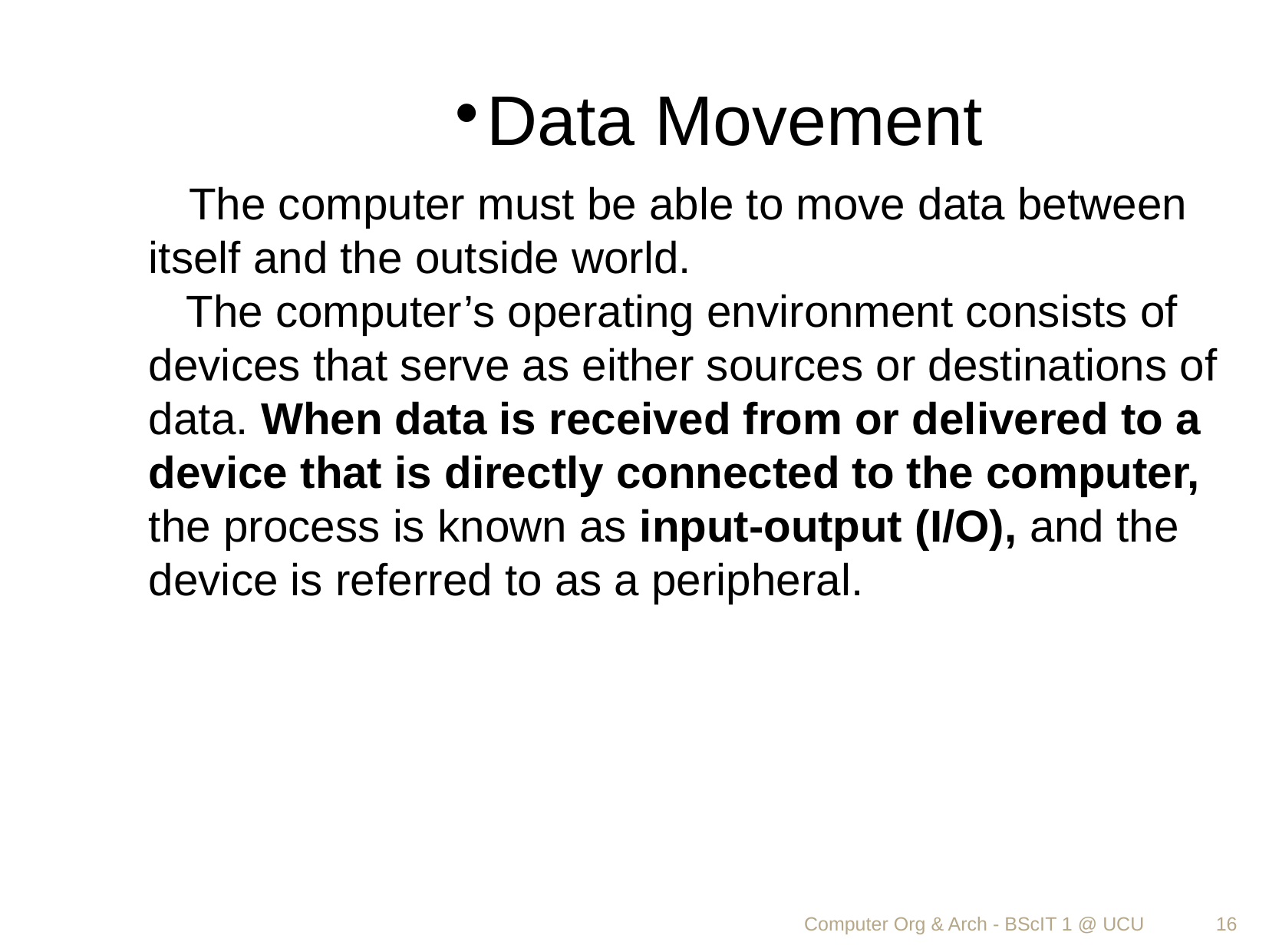

Data Movement
     The computer must be able to move data between itself and the outside world.
   The computer’s operating environment consists of devices that serve as either sources or destinations of data. When data is received from or delivered to a device that is directly connected to the computer, the process is known as input-output (I/O), and the device is referred to as a peripheral.
Computer Org & Arch - BScIT 1 @ UCU
16